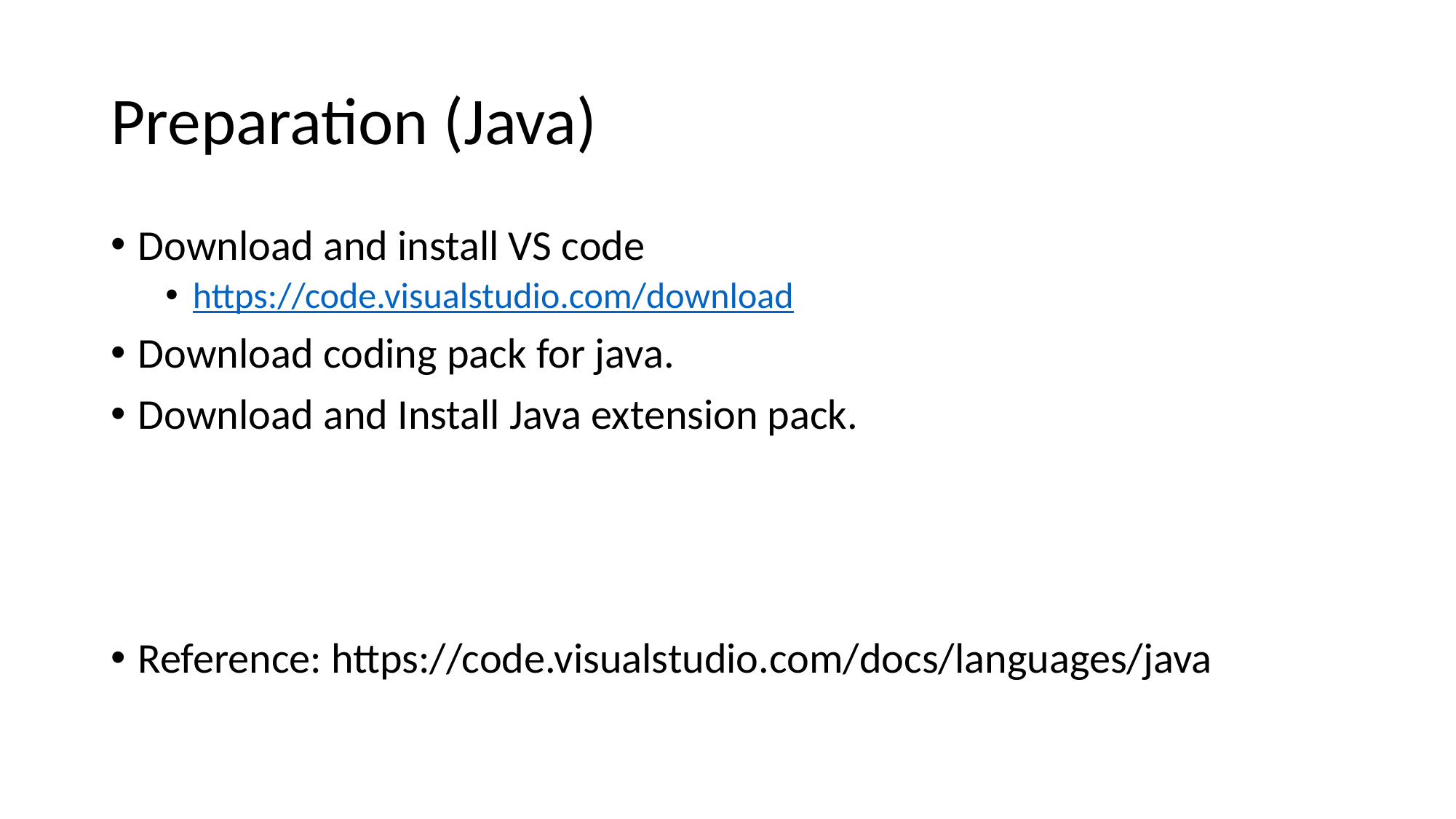

# Preparation (Java)
Download and install VS code
https://code.visualstudio.com/download
Download coding pack for java.
Download and Install Java extension pack.

Reference: https://code.visualstudio.com/docs/languages/java